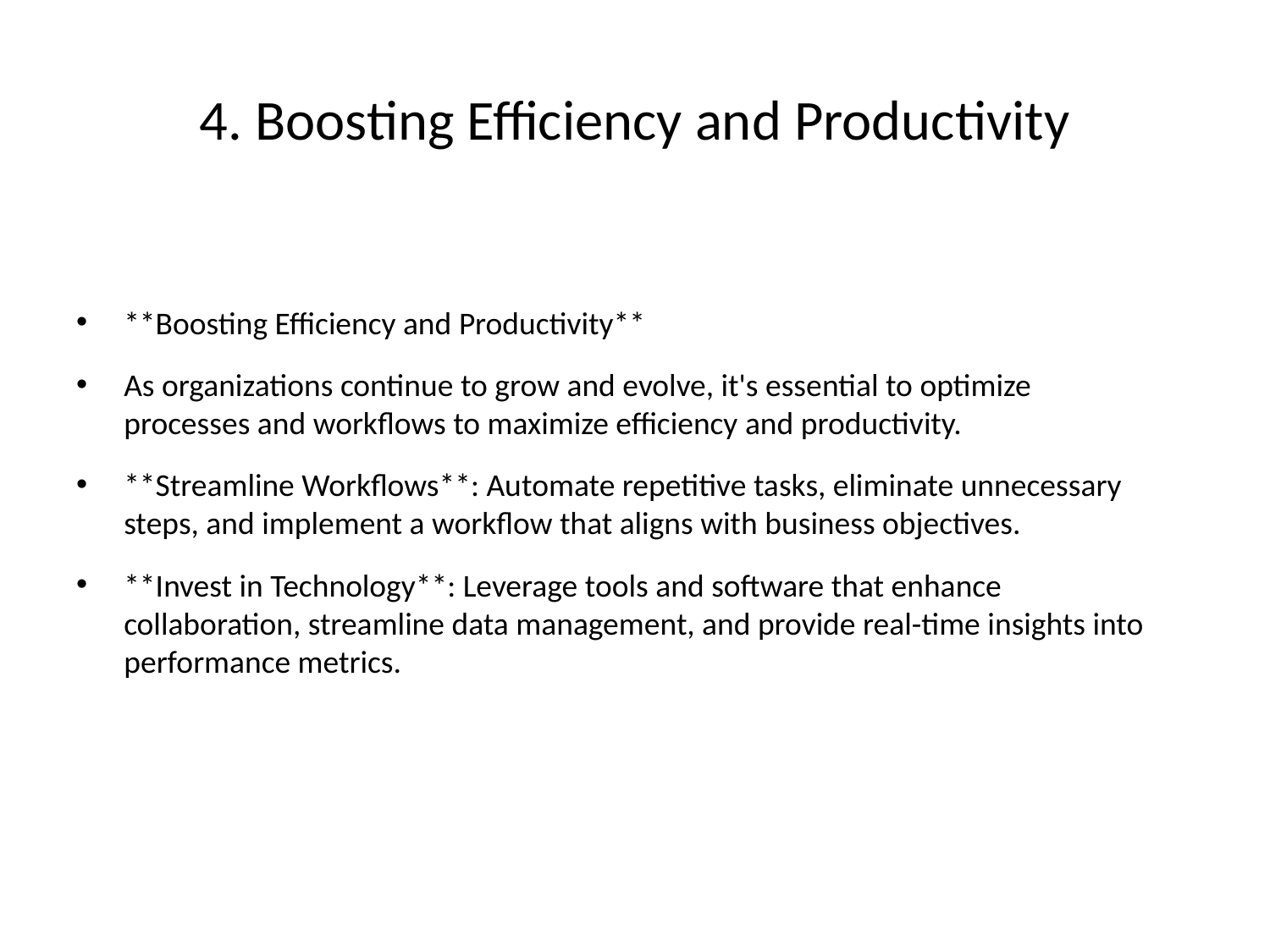

# 4. Boosting Efficiency and Productivity

**Boosting Efficiency and Productivity**
As organizations continue to grow and evolve, it's essential to optimize
processes and workflows to maximize efficiency and productivity.
**Streamline Workflows**: Automate repetitive tasks, eliminate unnecessary
steps, and implement a workflow that aligns with business objectives.
**Invest in Technology**: Leverage tools and software that enhance
collaboration, streamline data management, and provide real-time insights into
performance metrics.